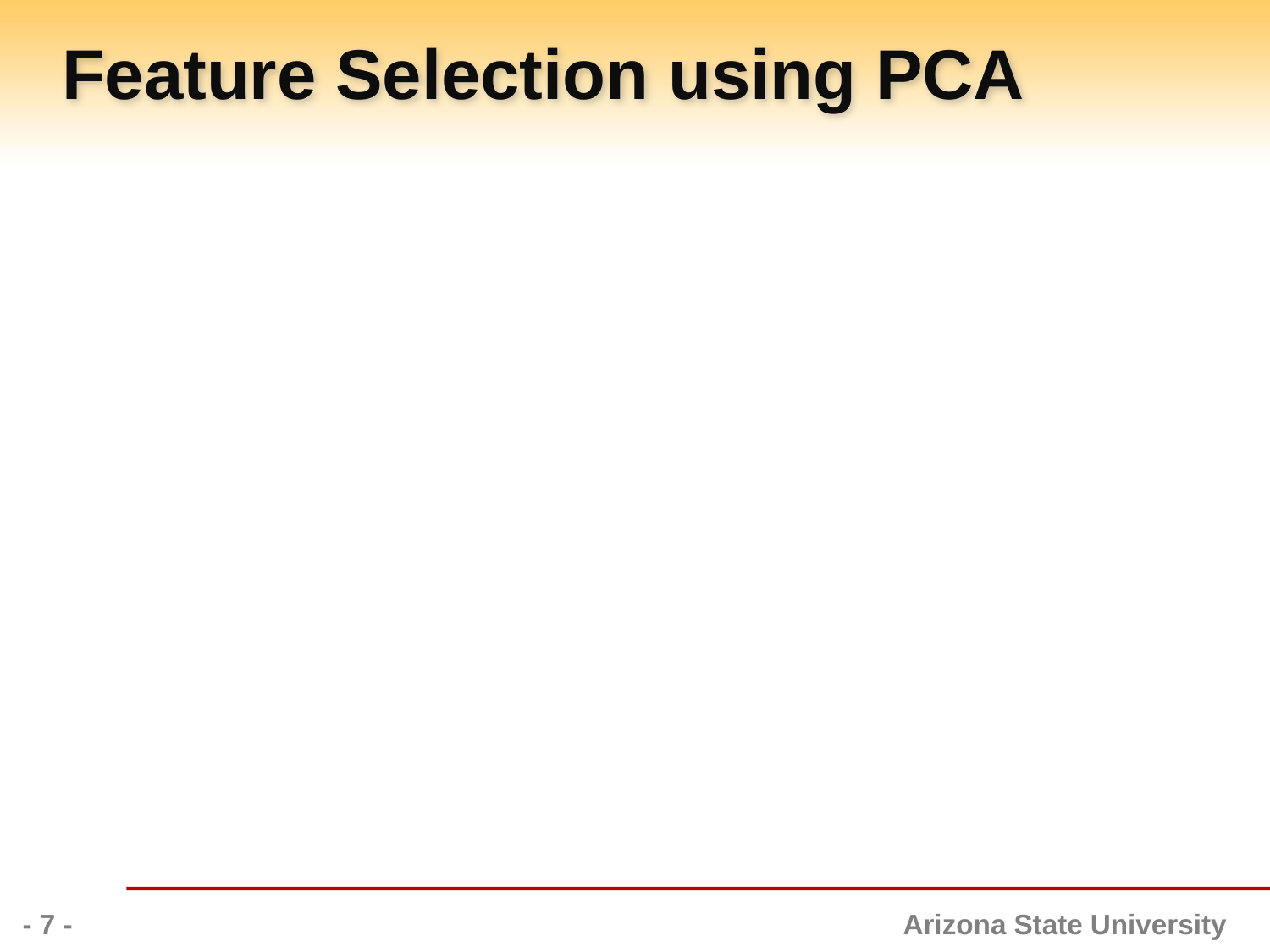

# Feature Selection using PCA

- 7 -